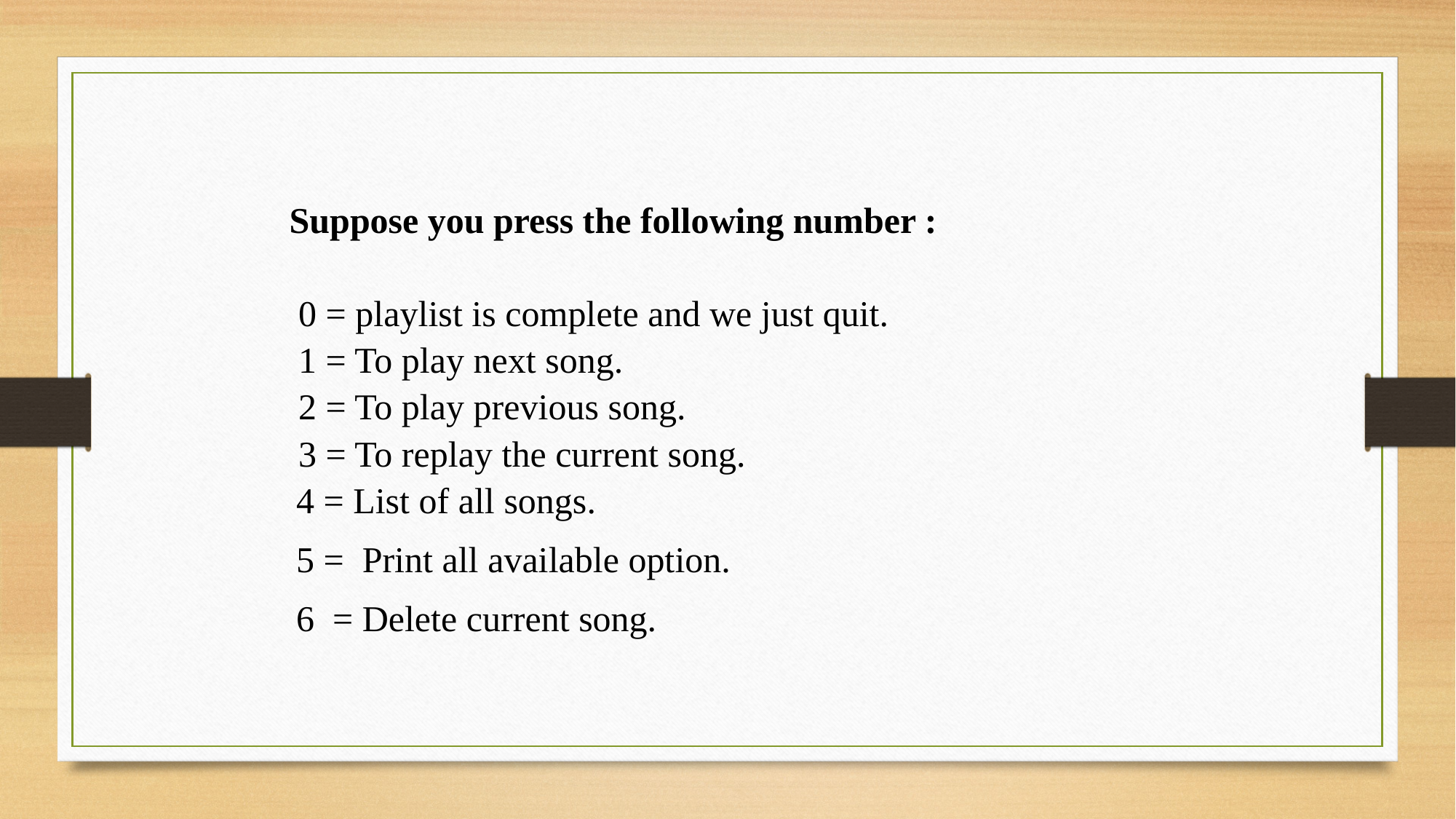

Suppose you press the following number :

 0 = playlist is complete and we just quit.
 1 = To play next song.
 2 = To play previous song.
 3 = To replay the current song.
   4 = List of all songs.
   5 =  Print all available option.
   6  = Delete current song.